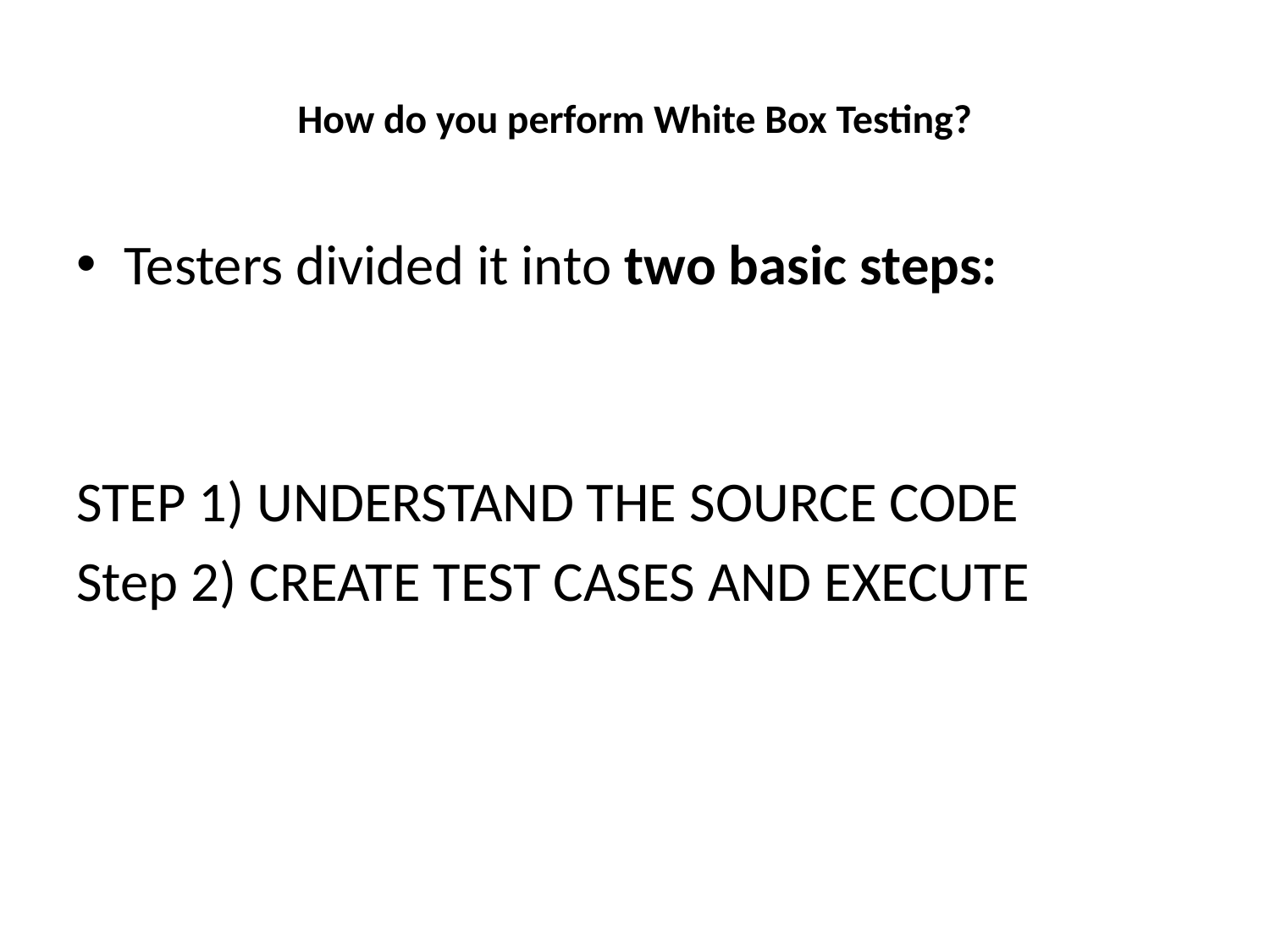

# How do you perform White Box Testing?
Testers divided it into two basic steps:

STEP 1) UNDERSTAND THE SOURCE CODE
Step 2) CREATE TEST CASES AND EXECUTE